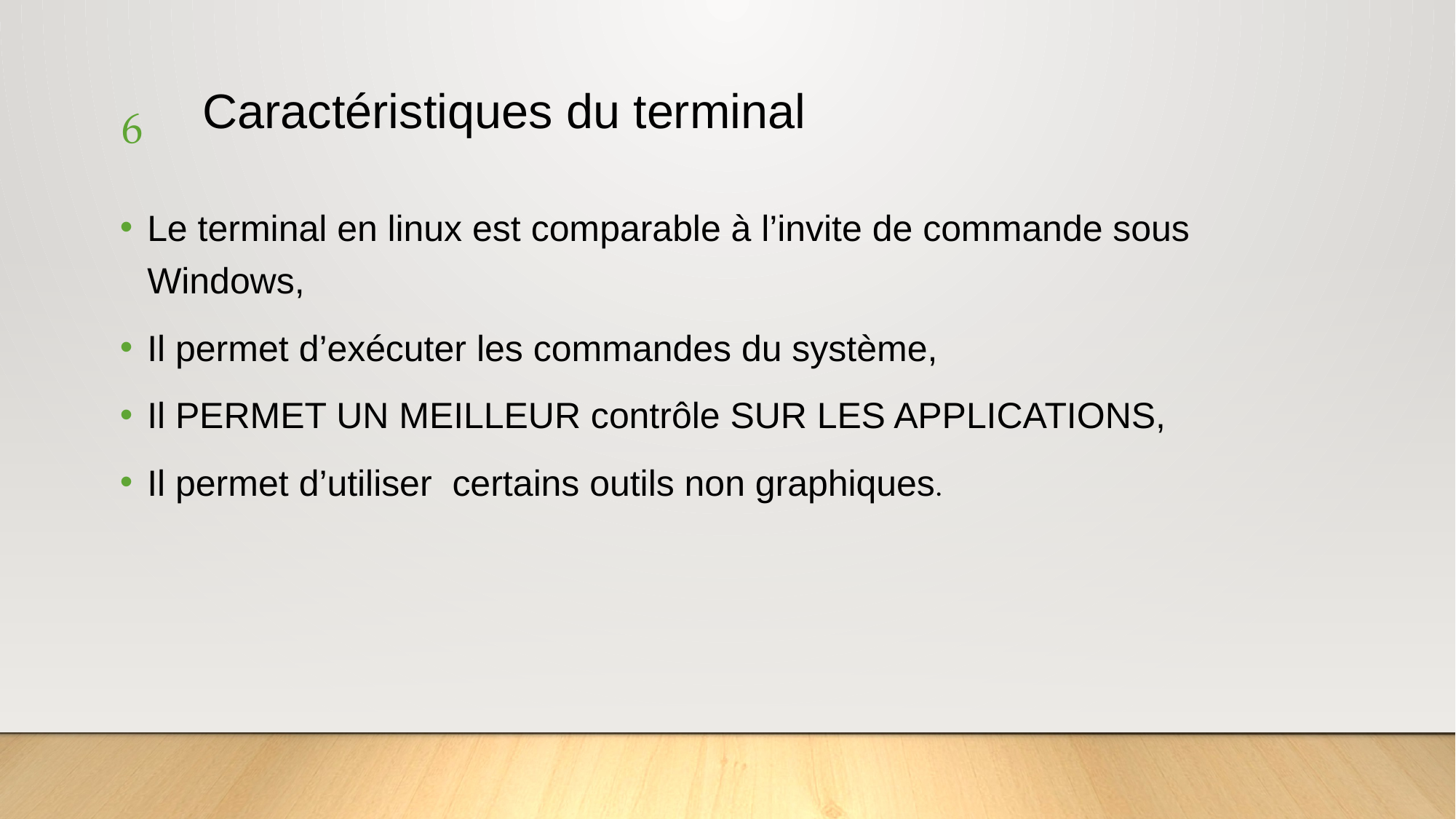

# Caractéristiques du terminal
6
Le terminal en linux est comparable à l’invite de commande sous Windows,
Il permet d’exécuter les commandes du système,
Il PERMET UN MEILLEUR contrôle SUR LES APPLICATIONS,
Il permet d’utiliser  certains outils non graphiques.